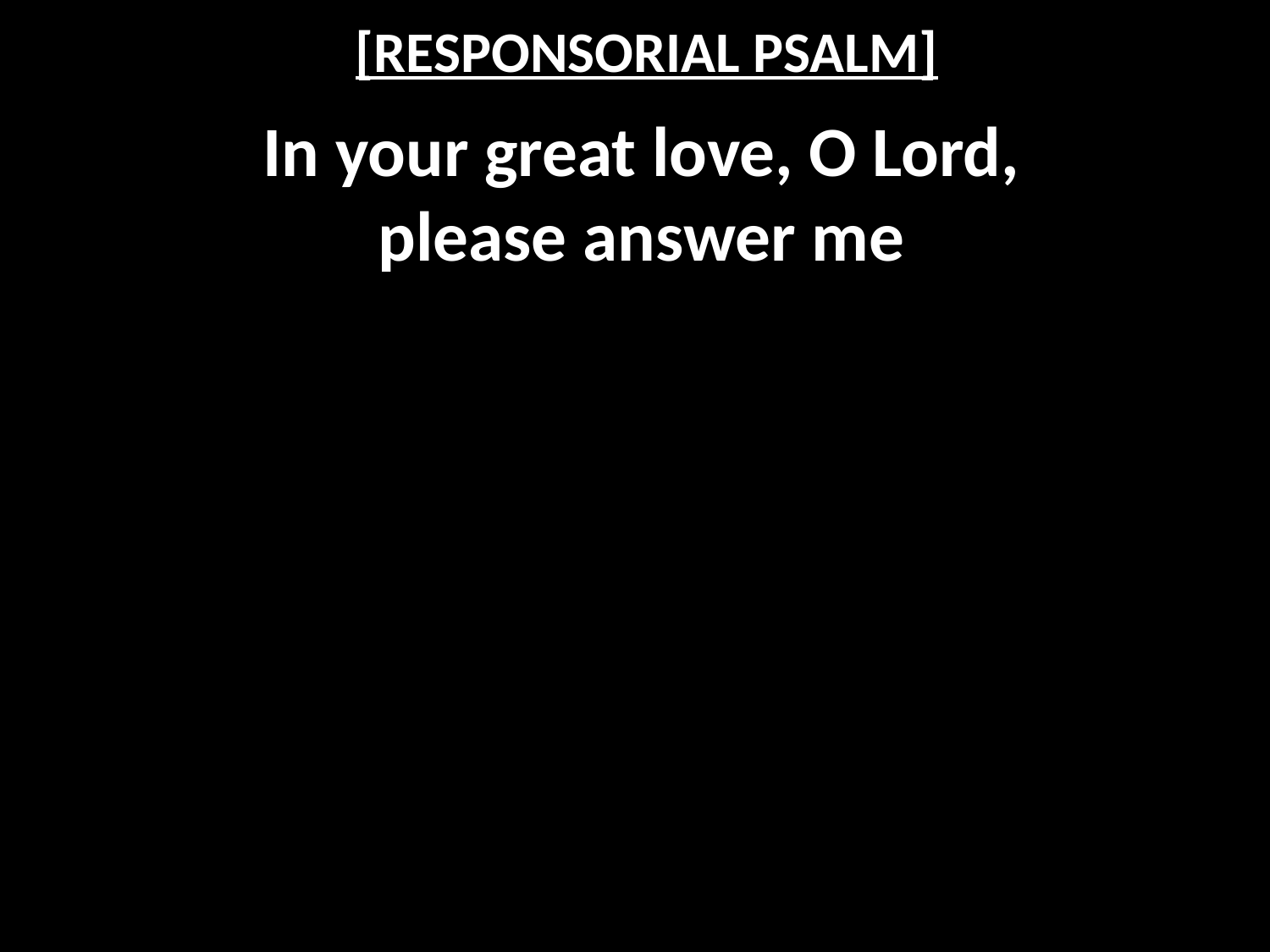

# [RESPONSORIAL PSALM]
In your great love, O Lord,
please answer me